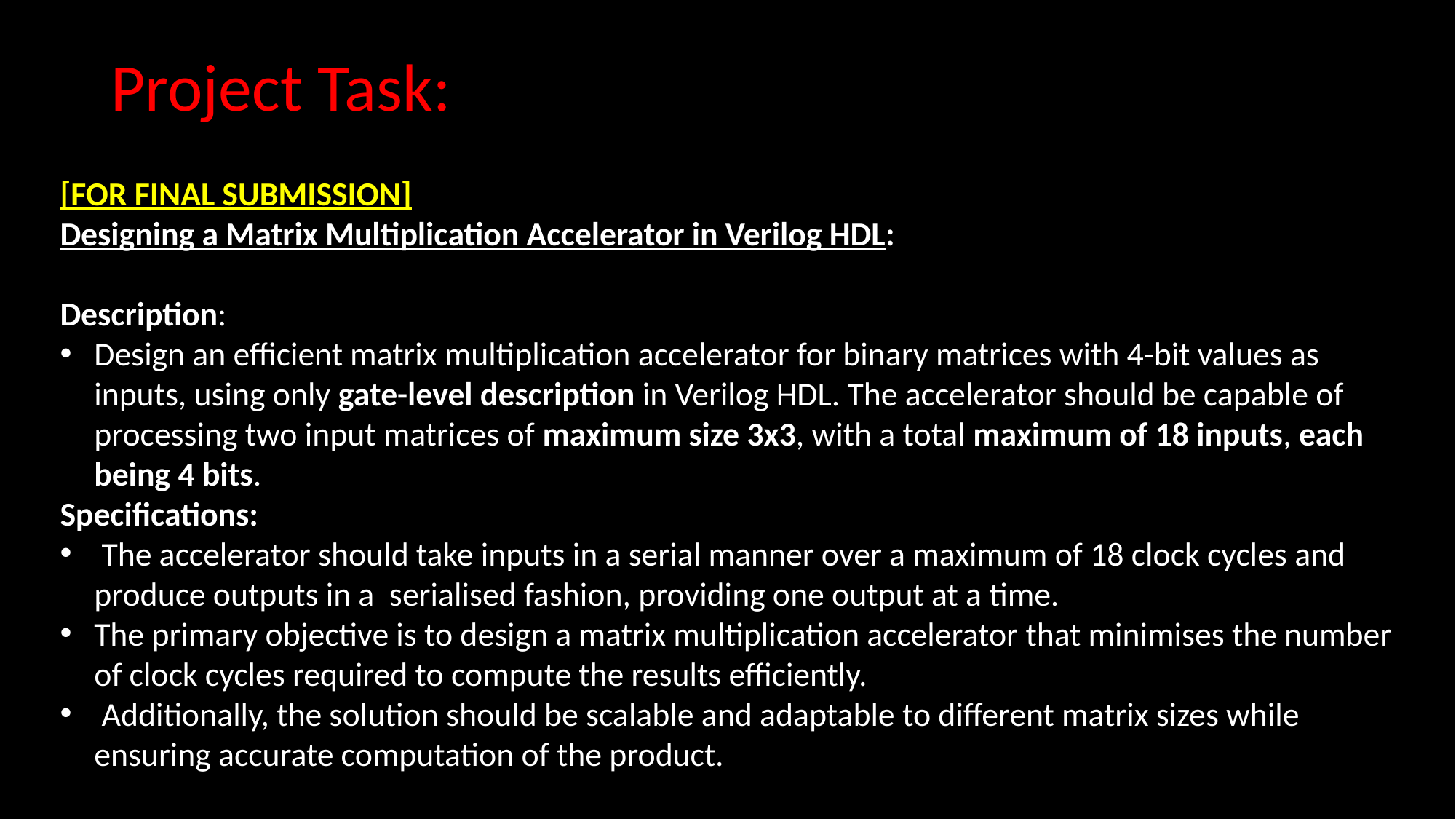

# Project Task:
[FOR FINAL SUBMISSION]
Designing a Matrix Multiplication Accelerator in Verilog HDL:

Description:
Design an efficient matrix multiplication accelerator for binary matrices with 4-bit values as inputs, using only gate-level description in Verilog HDL. The accelerator should be capable of processing two input matrices of maximum size 3x3, with a total maximum of 18 inputs, each being 4 bits.
Specifications:
 The accelerator should take inputs in a serial manner over a maximum of 18 clock cycles and produce outputs in a  serialised fashion, providing one output at a time.
The primary objective is to design a matrix multiplication accelerator that minimises the number of clock cycles required to compute the results efficiently.
 Additionally, the solution should be scalable and adaptable to different matrix sizes while ensuring accurate computation of the product.